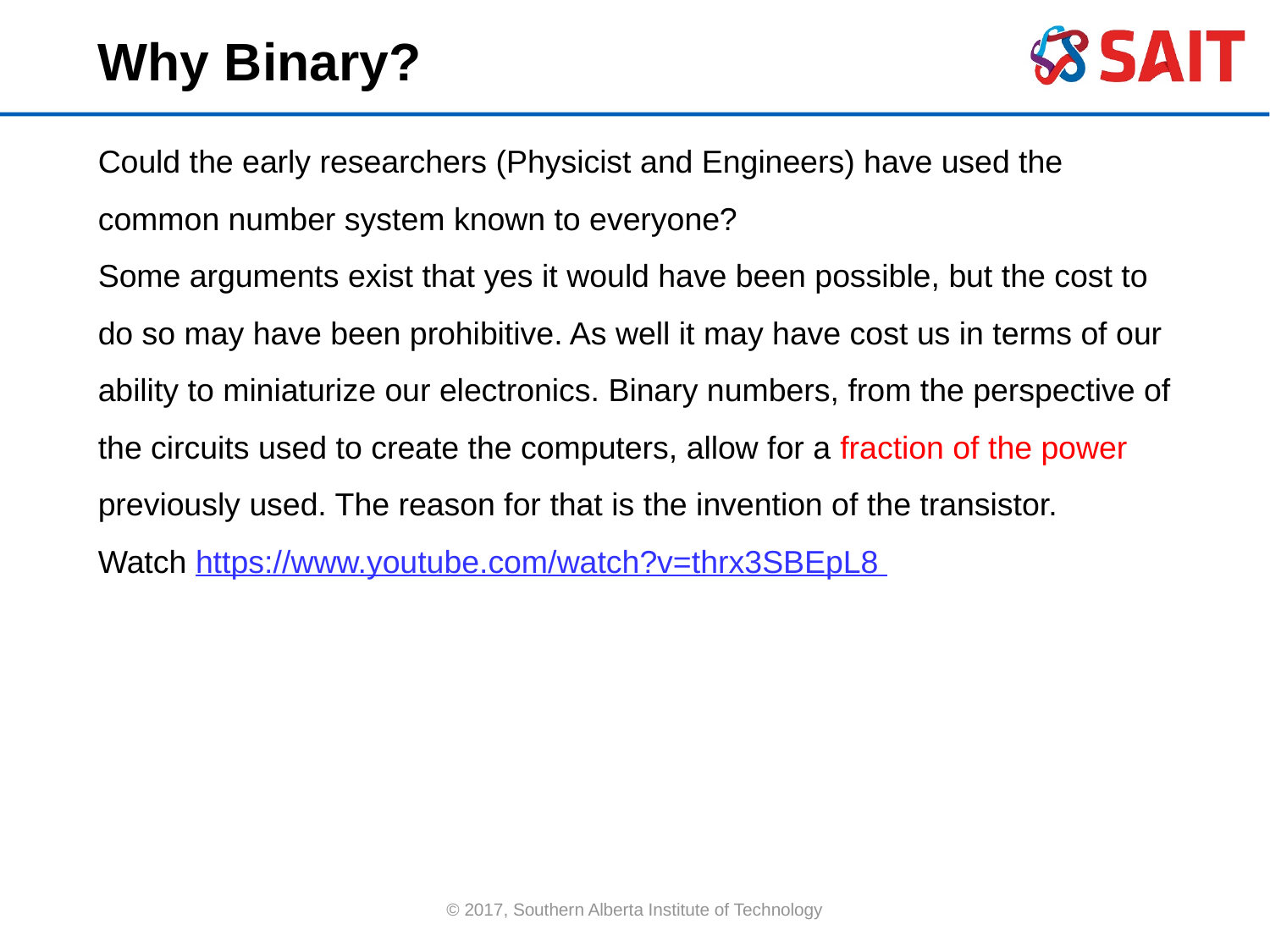

Why Binary?
Could the early researchers (Physicist and Engineers) have used the common number system known to everyone?
Some arguments exist that yes it would have been possible, but the cost to do so may have been prohibitive. As well it may have cost us in terms of our ability to miniaturize our electronics. Binary numbers, from the perspective of the circuits used to create the computers, allow for a fraction of the power previously used. The reason for that is the invention of the transistor.
Watch https://www.youtube.com/watch?v=thrx3SBEpL8